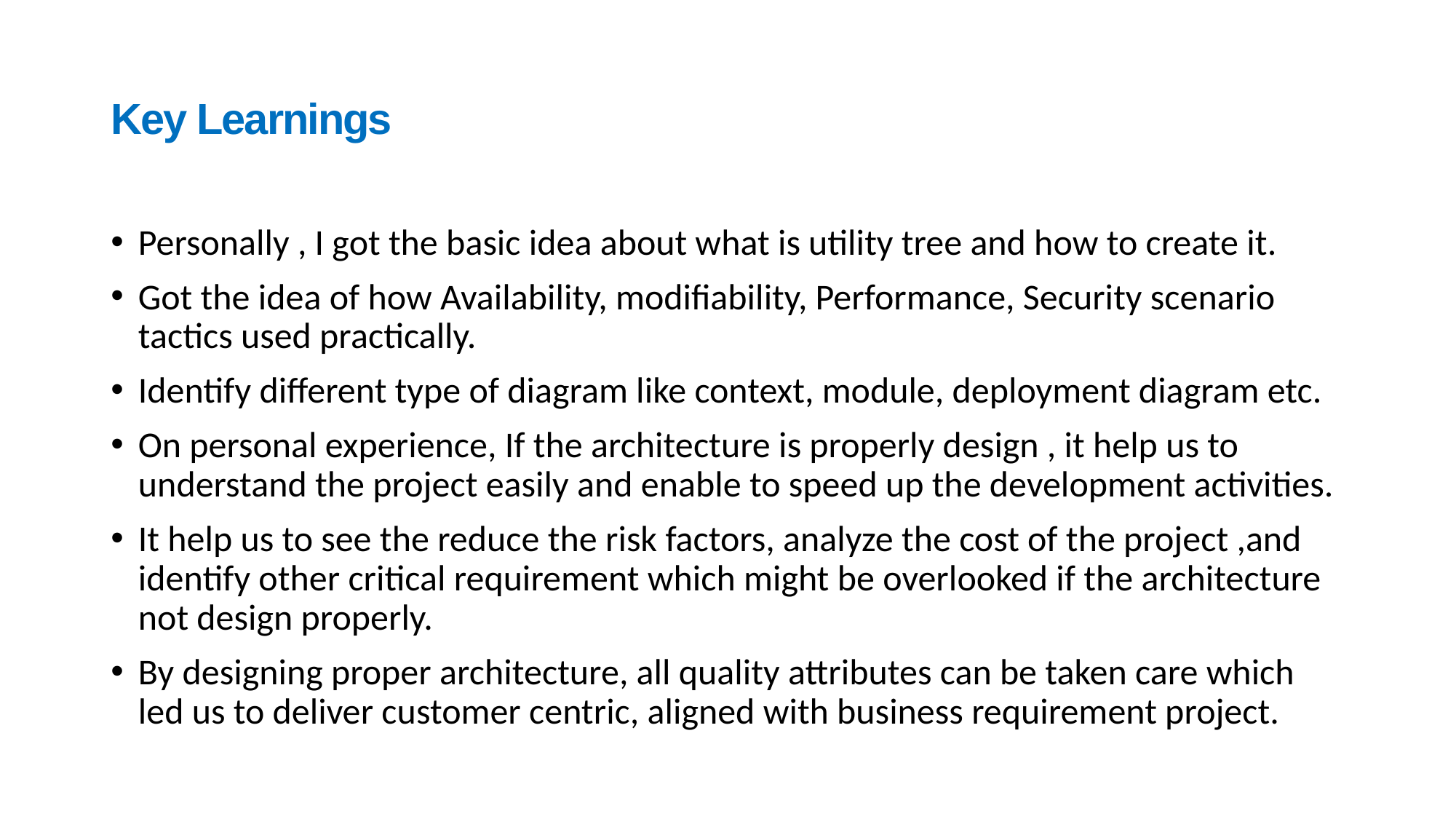

# Key Learnings
Personally , I got the basic idea about what is utility tree and how to create it.
Got the idea of how Availability, modifiability, Performance, Security scenario tactics used practically.
Identify different type of diagram like context, module, deployment diagram etc.
On personal experience, If the architecture is properly design , it help us to  understand the project easily and enable to speed up the development activities.
It help us to see the reduce the risk factors, analyze the cost of the project ,and identify other critical requirement which might be overlooked if the architecture not design properly.
By designing proper architecture, all quality attributes can be taken care which led us to deliver customer centric, aligned with business requirement project.